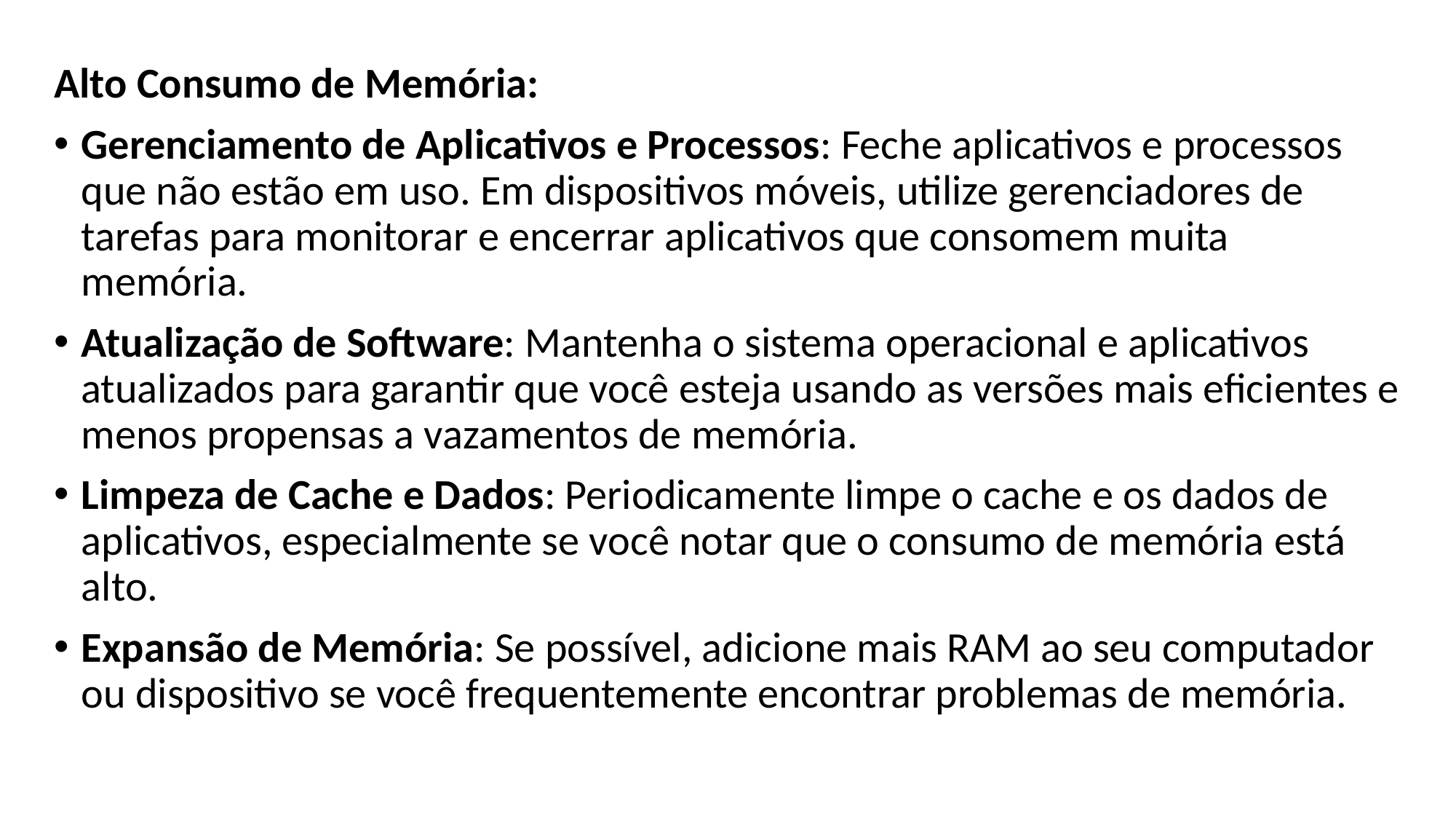

Alto Consumo de Memória:
Gerenciamento de Aplicativos e Processos: Feche aplicativos e processos que não estão em uso. Em dispositivos móveis, utilize gerenciadores de tarefas para monitorar e encerrar aplicativos que consomem muita memória.
Atualização de Software: Mantenha o sistema operacional e aplicativos atualizados para garantir que você esteja usando as versões mais eficientes e menos propensas a vazamentos de memória.
Limpeza de Cache e Dados: Periodicamente limpe o cache e os dados de aplicativos, especialmente se você notar que o consumo de memória está alto.
Expansão de Memória: Se possível, adicione mais RAM ao seu computador ou dispositivo se você frequentemente encontrar problemas de memória.